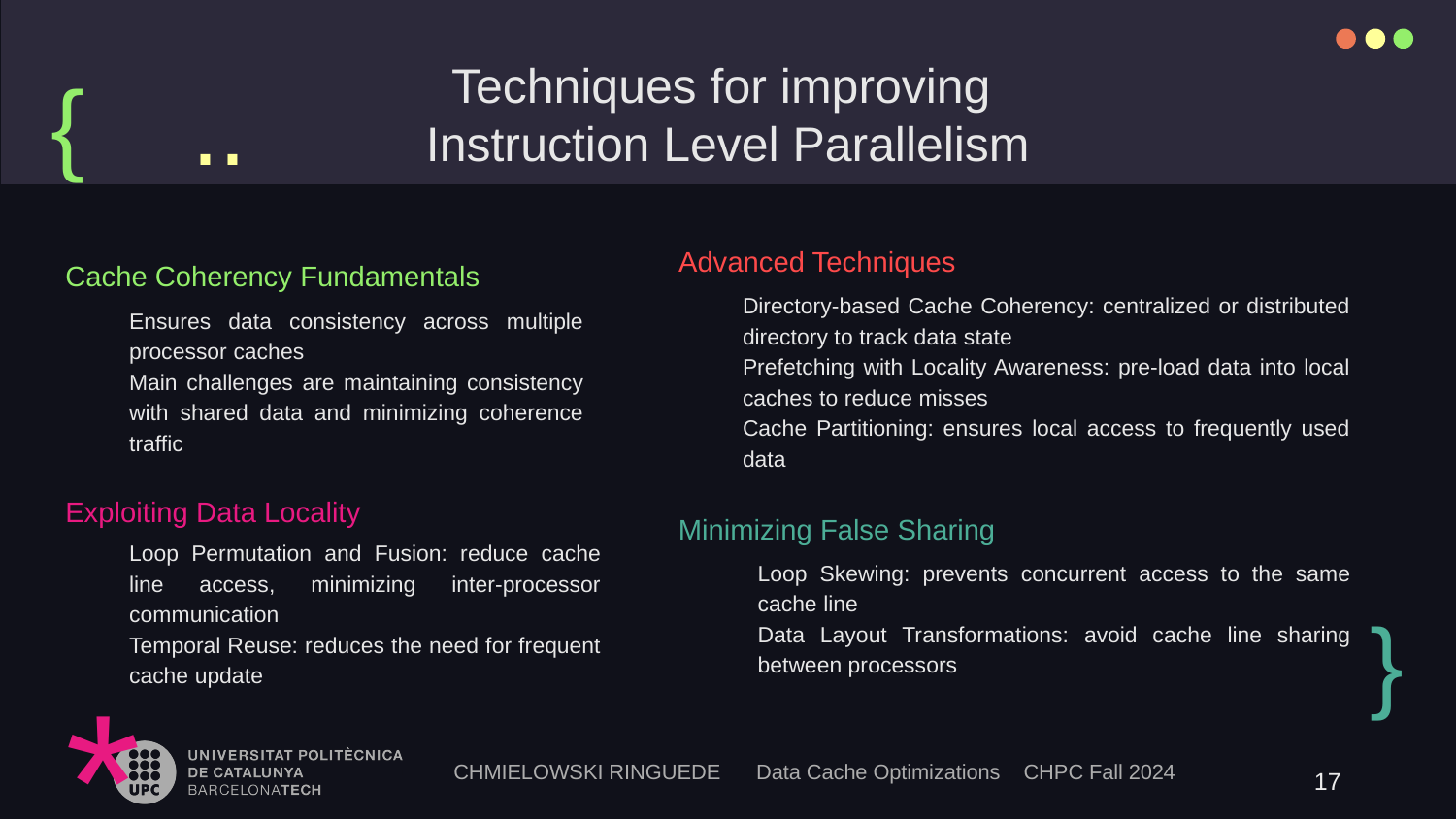

# Techniques for improving Instruction Level Parallelism
{
..
Advanced Techniques
Cache Coherency Fundamentals
Directory-based Cache Coherency: centralized or distributed directory to track data state
Prefetching with Locality Awareness: pre-load data into local caches to reduce misses
Cache Partitioning: ensures local access to frequently used data
Ensures data consistency across multiple processor caches
Main challenges are maintaining consistency with shared data and minimizing coherence traffic
Exploiting Data Locality
Minimizing False Sharing
Loop Permutation and Fusion: reduce cache line access, minimizing inter-processor communication
Temporal Reuse: reduces the need for frequent cache update
Loop Skewing: prevents concurrent access to the same cache line
Data Layout Transformations: avoid cache line sharing between processors
}
*
17